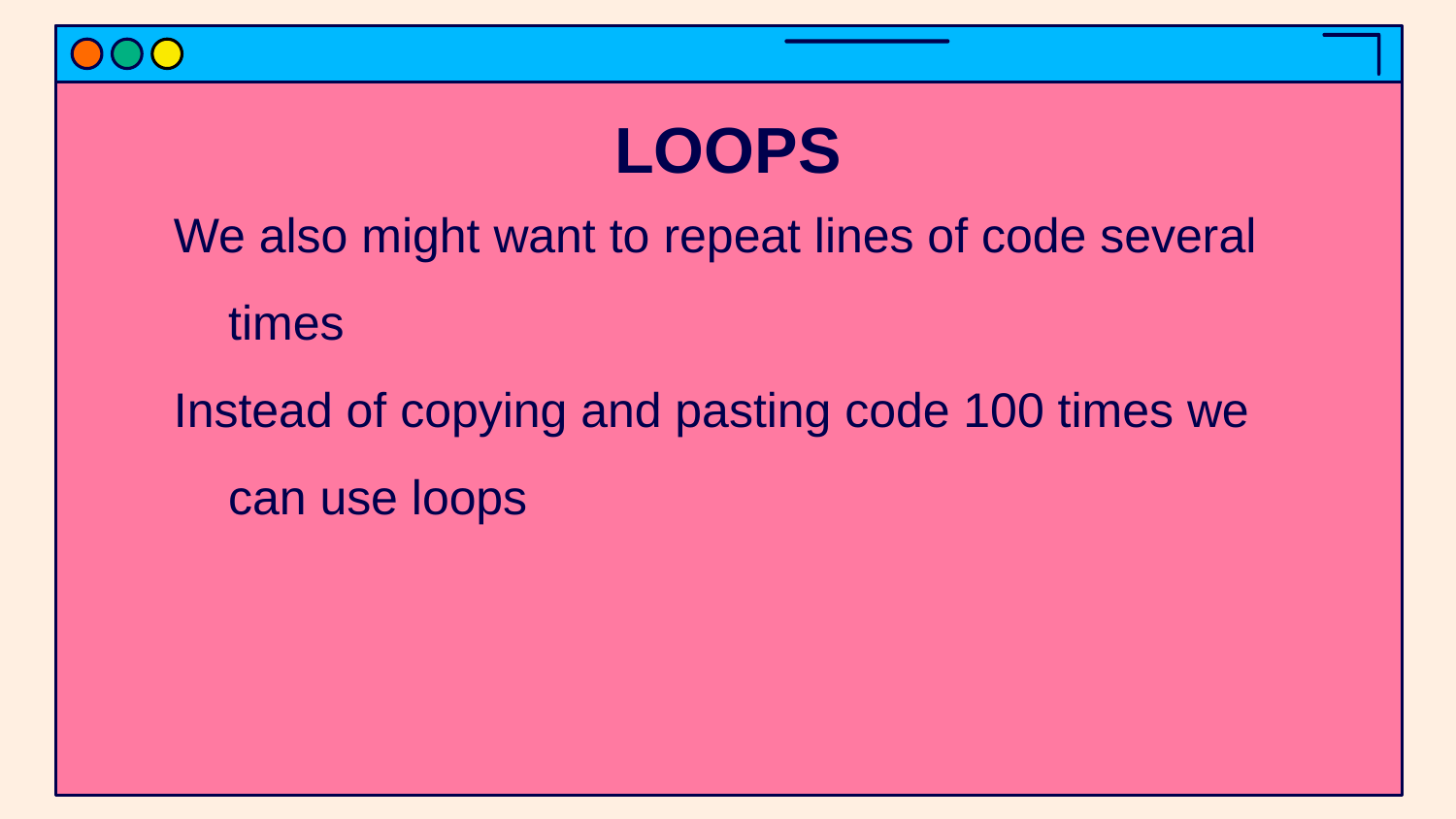

# LOOPS
We also might want to repeat lines of code several times
Instead of copying and pasting code 100 times we can use loops